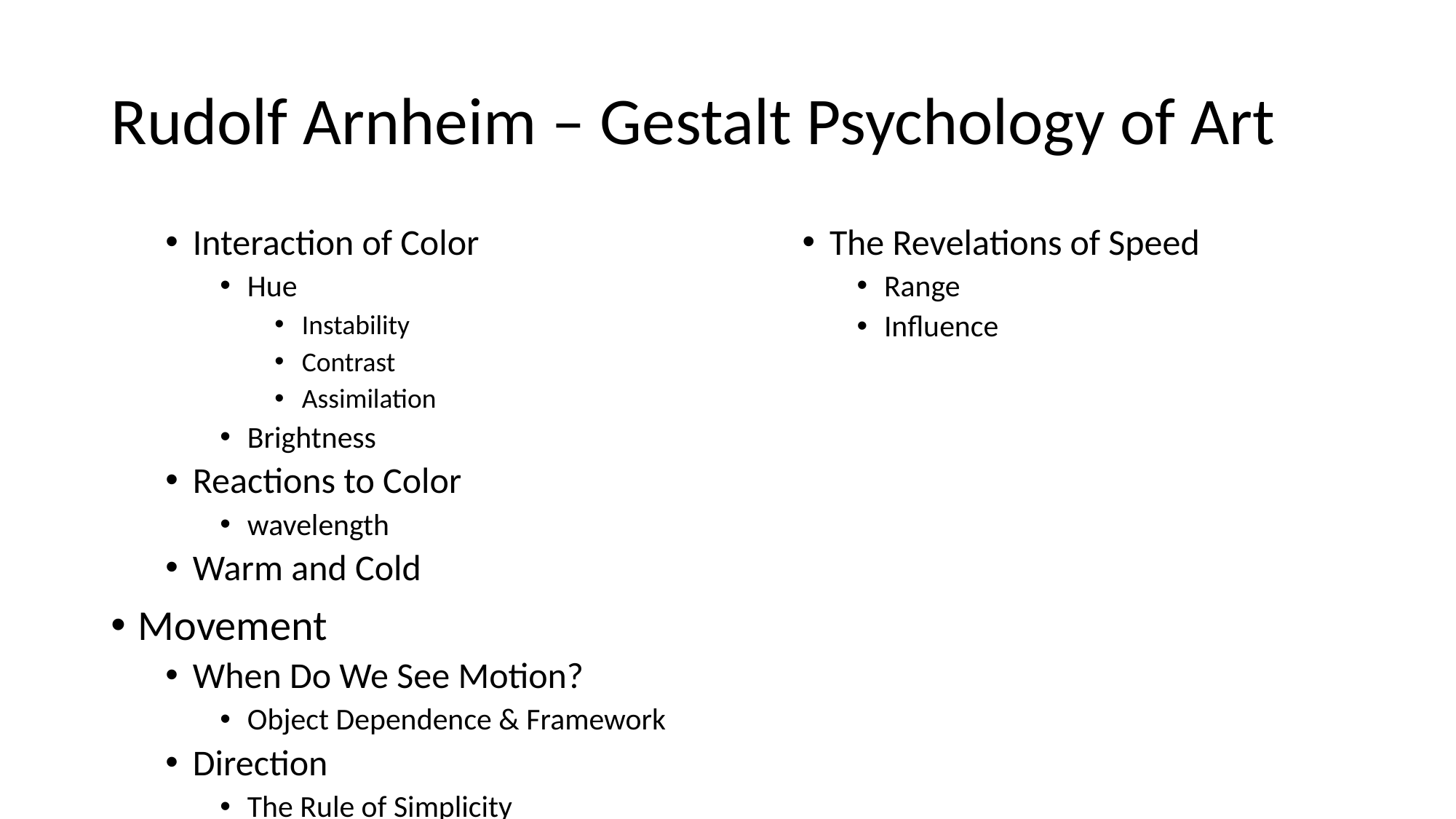

# Rudolf Arnheim – Gestalt Psychology of Art
Interaction of Color
Hue
Instability
Contrast
Assimilation
Brightness
Reactions to Color
wavelength
Warm and Cold
Movement
When Do We See Motion?
Object Dependence & Framework
Direction
The Rule of Simplicity

The Revelations of Speed
Range
Influence